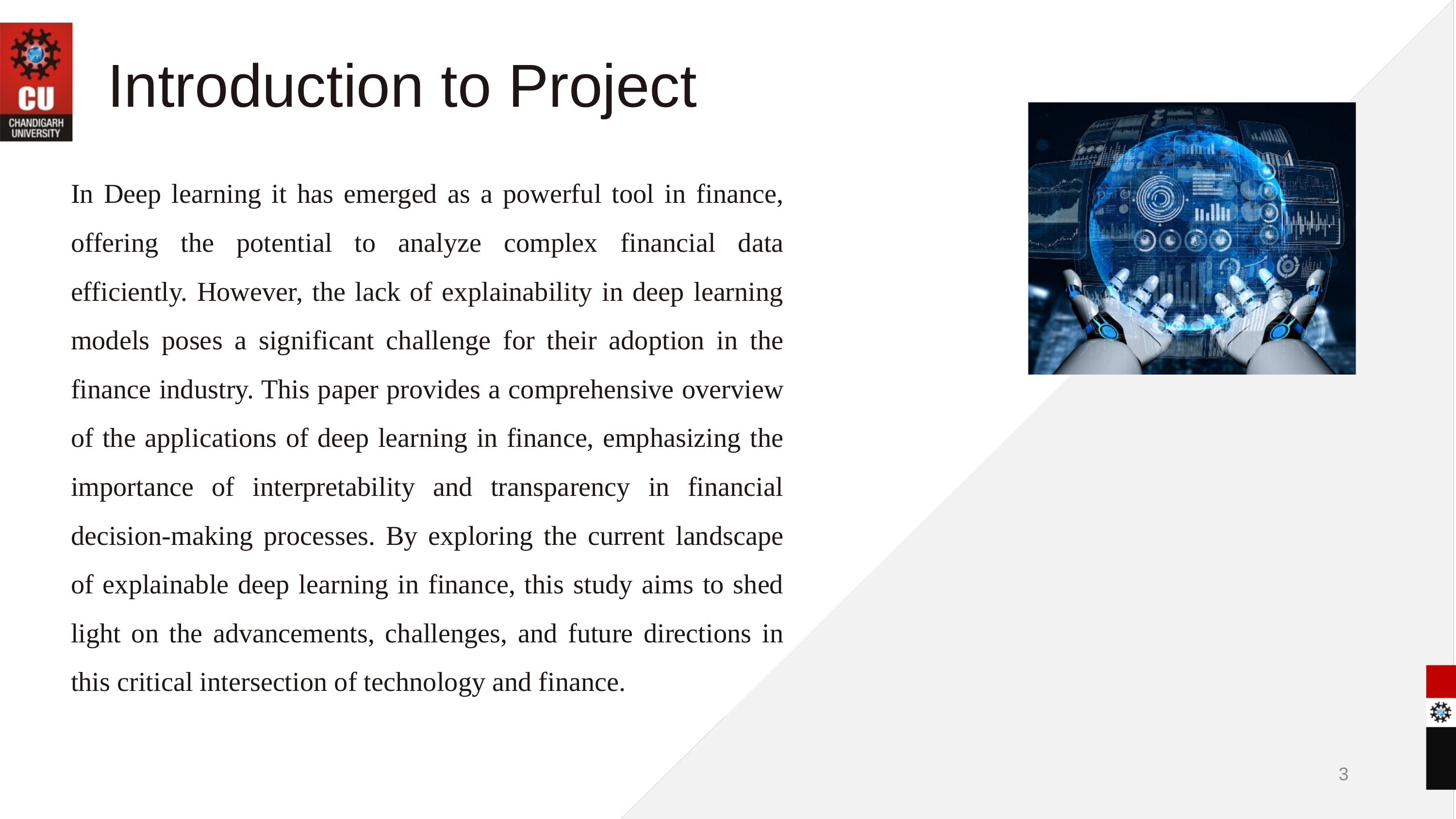

Introduction to Project

In Deep learning it has emerged as a powerful tool in finance, offering the potential to analyze complex financial data efficiently. However, the lack of explainability in deep learning models poses a significant challenge for their adoption in the finance industry. This paper provides a comprehensive overview of the applications of deep learning in finance, emphasizing the importance of interpretability and transparency in financial decision-making processes. By exploring the current landscape of explainable deep learning in finance, this study aims to shed light on the advancements, challenges, and future directions in this critical intersection of technology and finance.
3